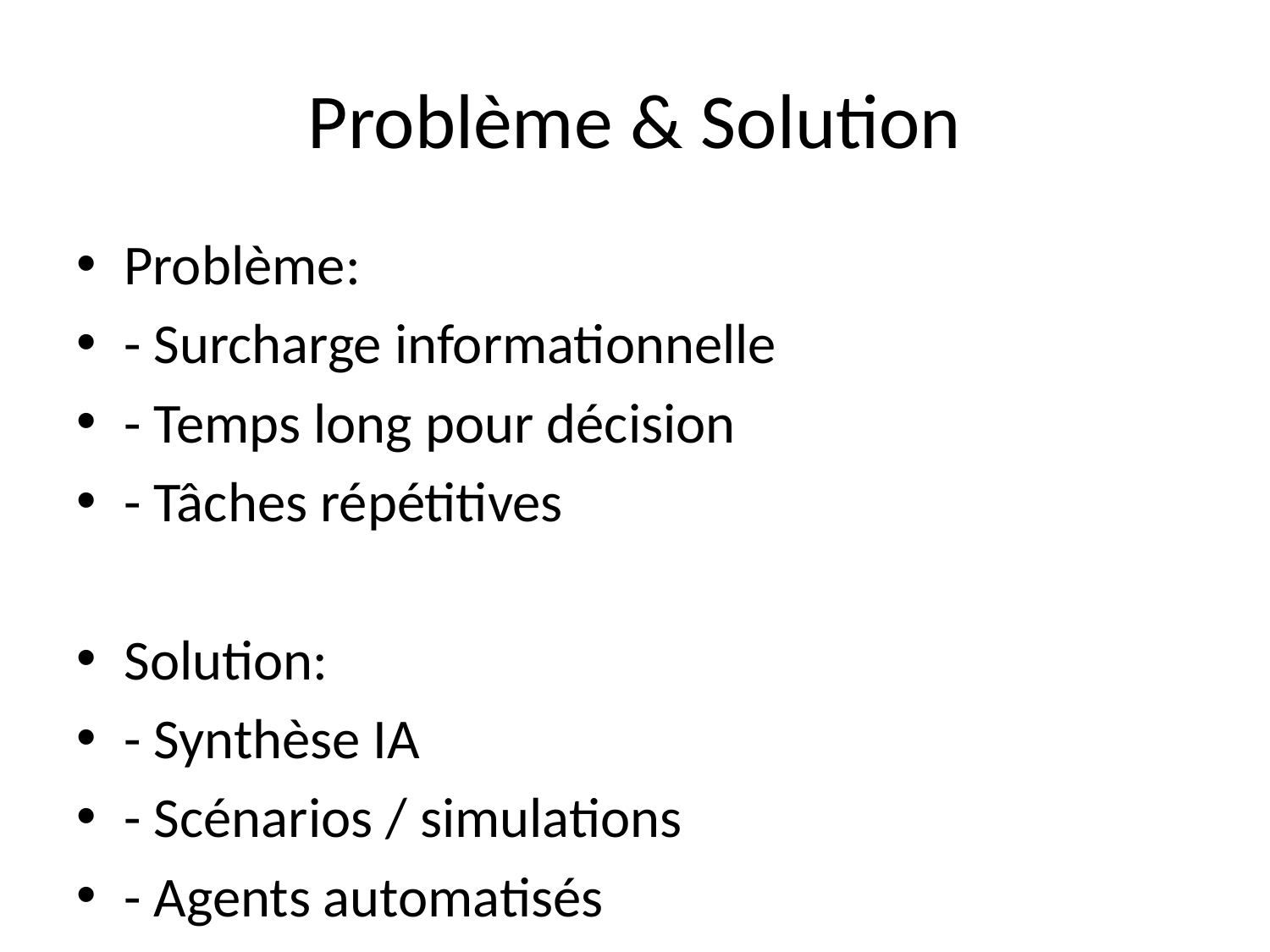

# Problème & Solution
Problème:
- Surcharge informationnelle
- Temps long pour décision
- Tâches répétitives

Solution:
- Synthèse IA
- Scénarios / simulations
- Agents automatisés
- Interface guidée